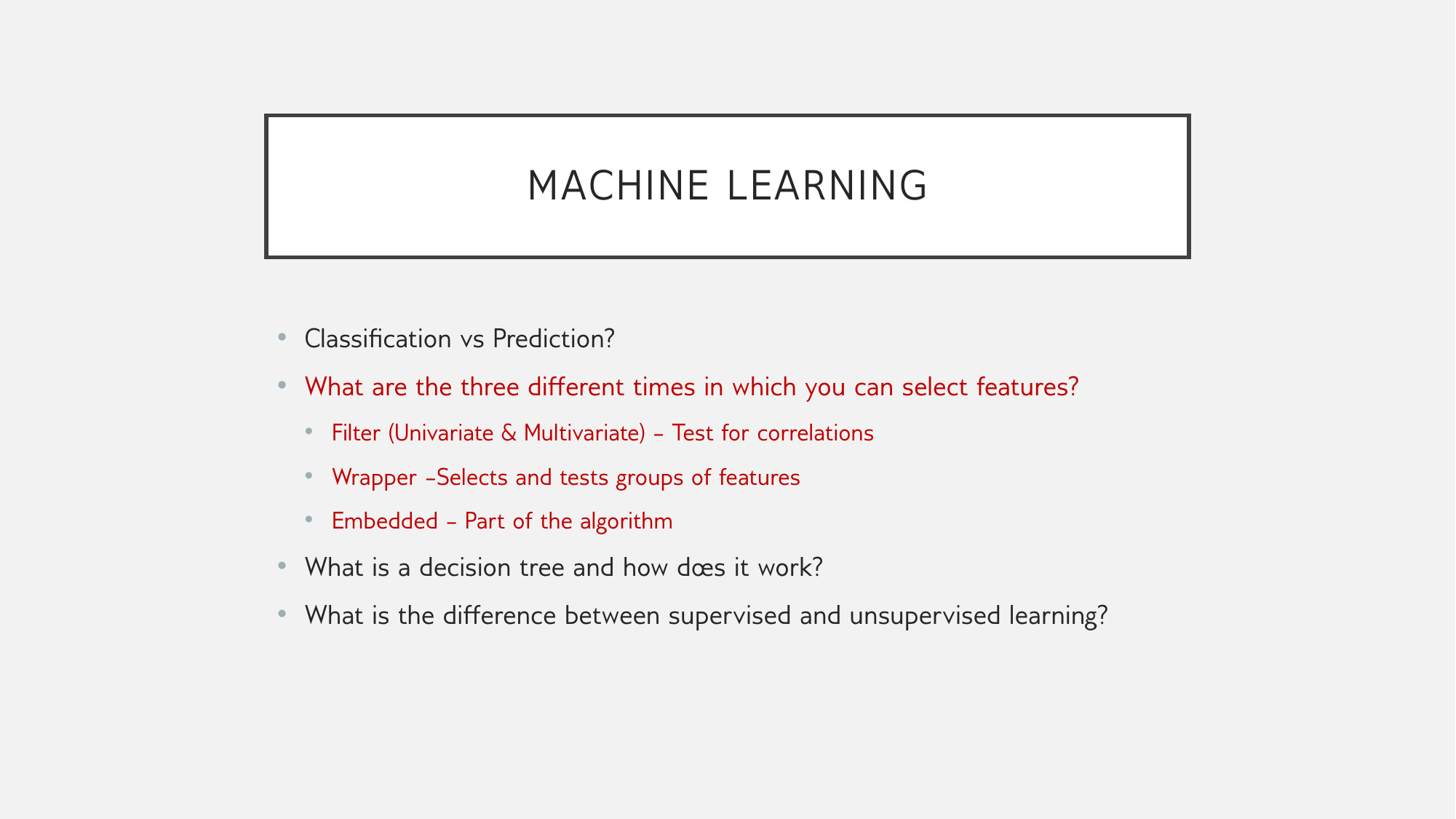

# Machine Learning
Classification vs Prediction?
What are the three different times in which you can select features?
Filter (Univariate & Multivariate) – Test for correlations
Wrapper –Selects and tests groups of features
Embedded – Part of the algorithm
What is a decision tree and how does it work?
What is the difference between supervised and unsupervised learning?